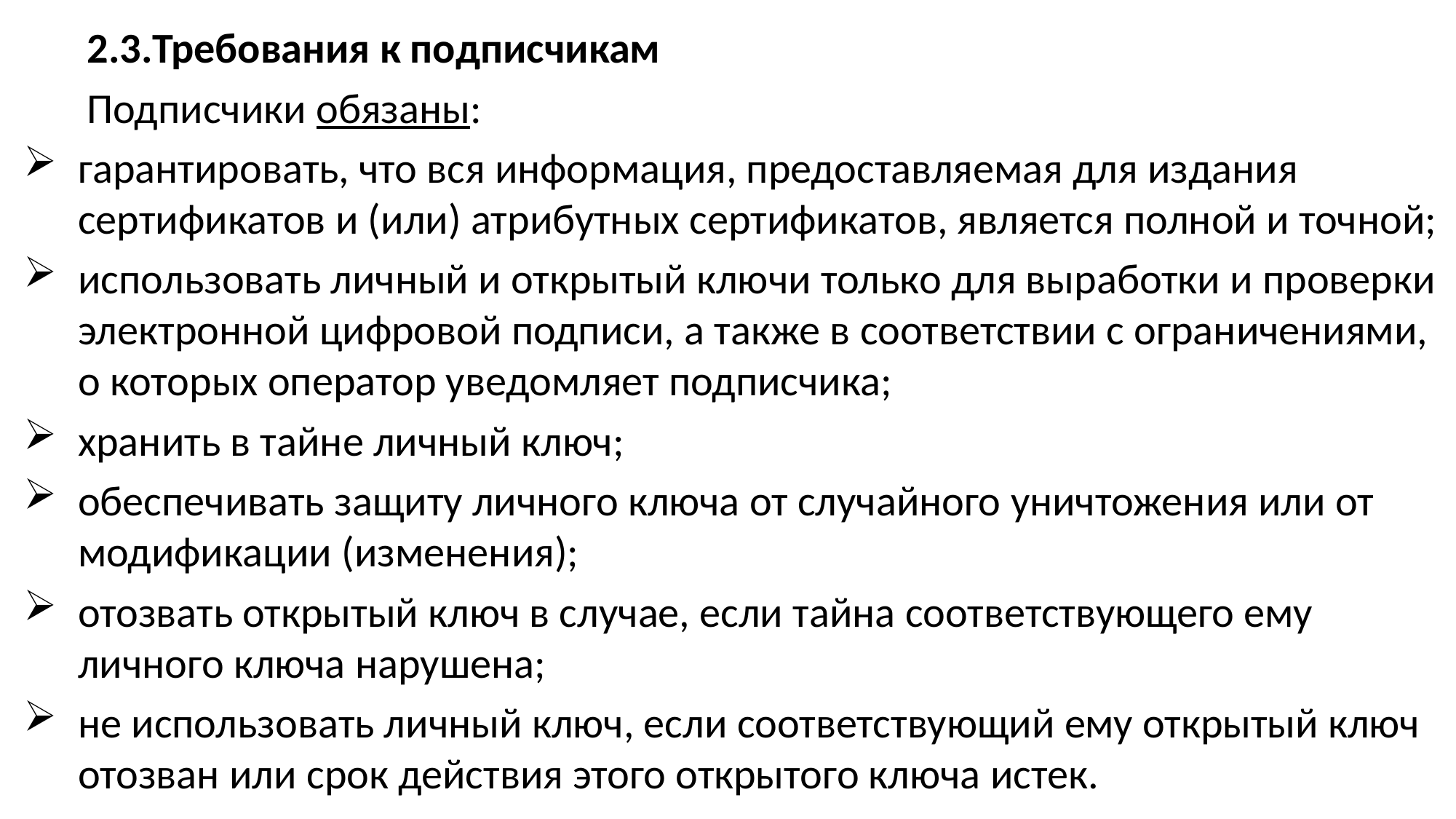

2.3.Требования к подписчикам
Подписчики обязаны:
гарантировать, что вся информация, предоставляемая для издания сертификатов и (или) атрибутных сертификатов, является полной и точной;
использовать личный и открытый ключи только для выработки и проверки электронной цифровой подписи, а также в соответствии с ограничениями, о которых оператор уведомляет подписчика;
хранить в тайне личный ключ;
обеспечивать защиту личного ключа от случайного уничтожения или от модификации (изменения);
отозвать открытый ключ в случае, если тайна соответствующего ему личного ключа нарушена;
не использовать личный ключ, если соответствующий ему открытый ключ отозван или срок действия этого открытого ключа истек.